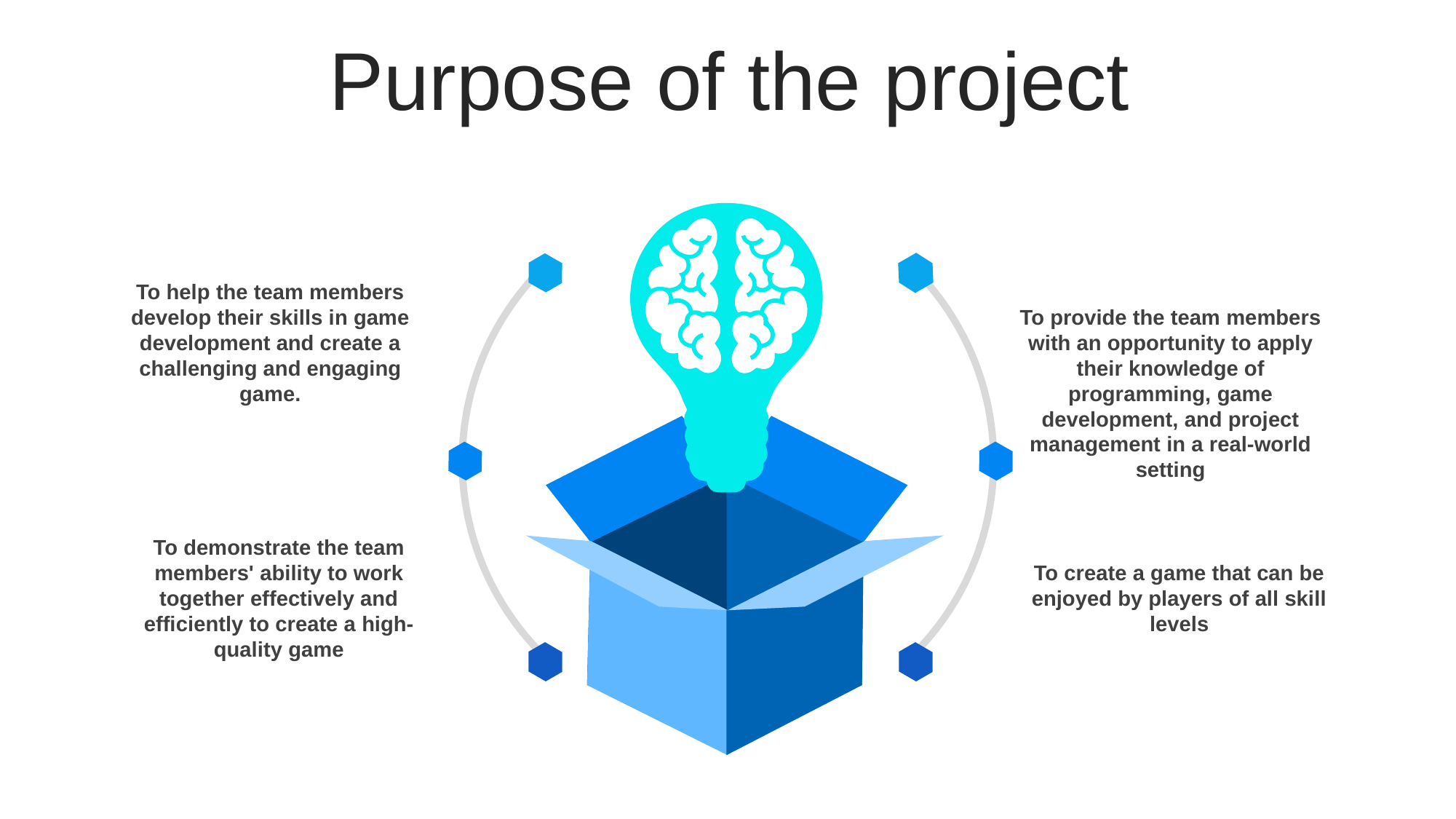

Purpose of the project

To help the team members develop their skills in game development and create a challenging and engaging game.
To provide the team members with an opportunity to apply their knowledge of programming, game development, and project management in a real-world setting
To demonstrate the team members' ability to work together effectively and efficiently to create a high-quality game
To create a game that can be enjoyed by players of all skill levels
You can simply impress your audience and add a unique zing and appeal to your Presentations.